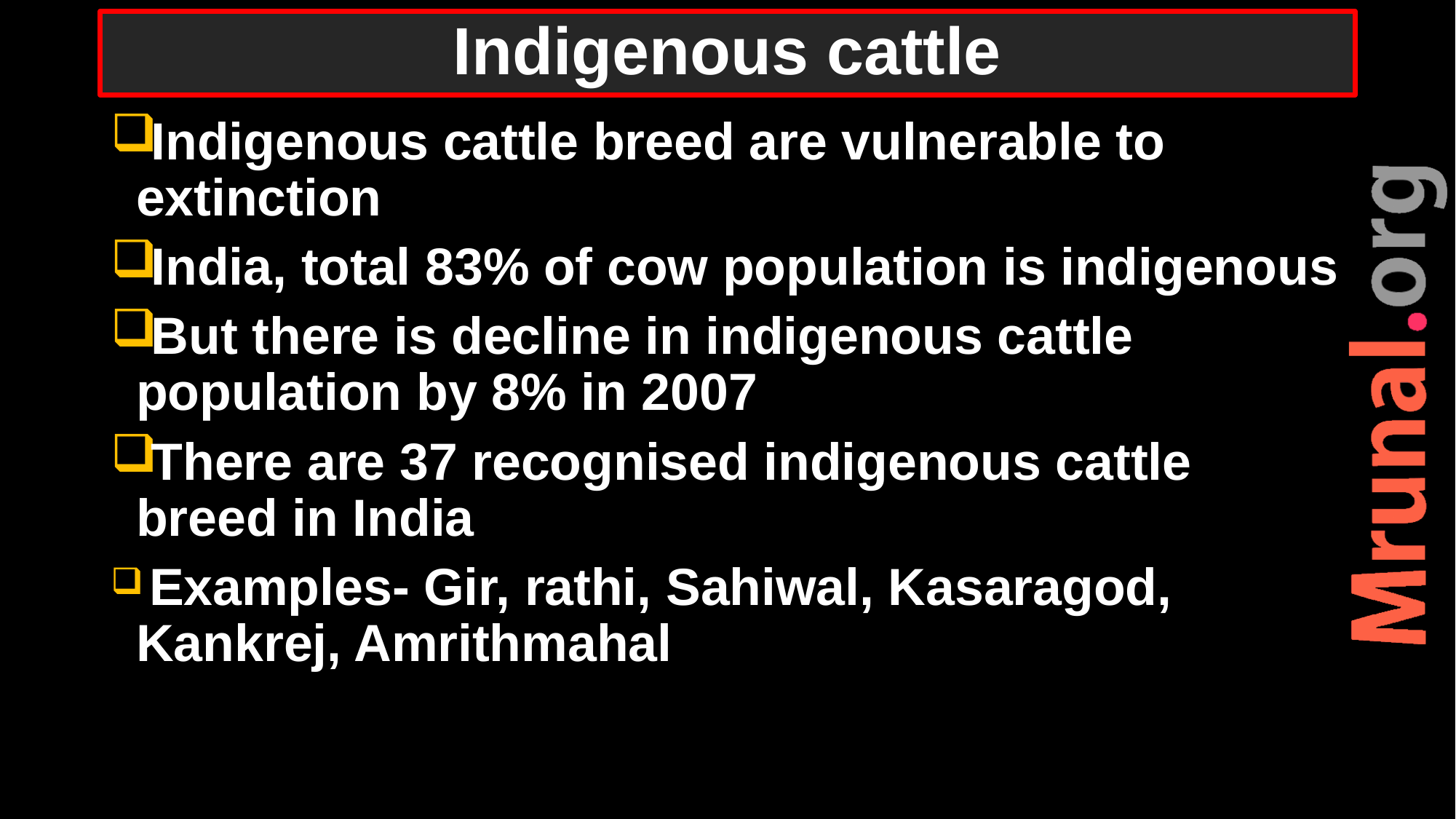

# Indigenous cattle
Indigenous cattle breed are vulnerable to extinction
India, total 83% of cow population is indigenous
But there is decline in indigenous cattle population by 8% in 2007
There are 37 recognised indigenous cattle breed in India
 Examples- Gir, rathi, Sahiwal, Kasaragod, Kankrej, Amrithmahal